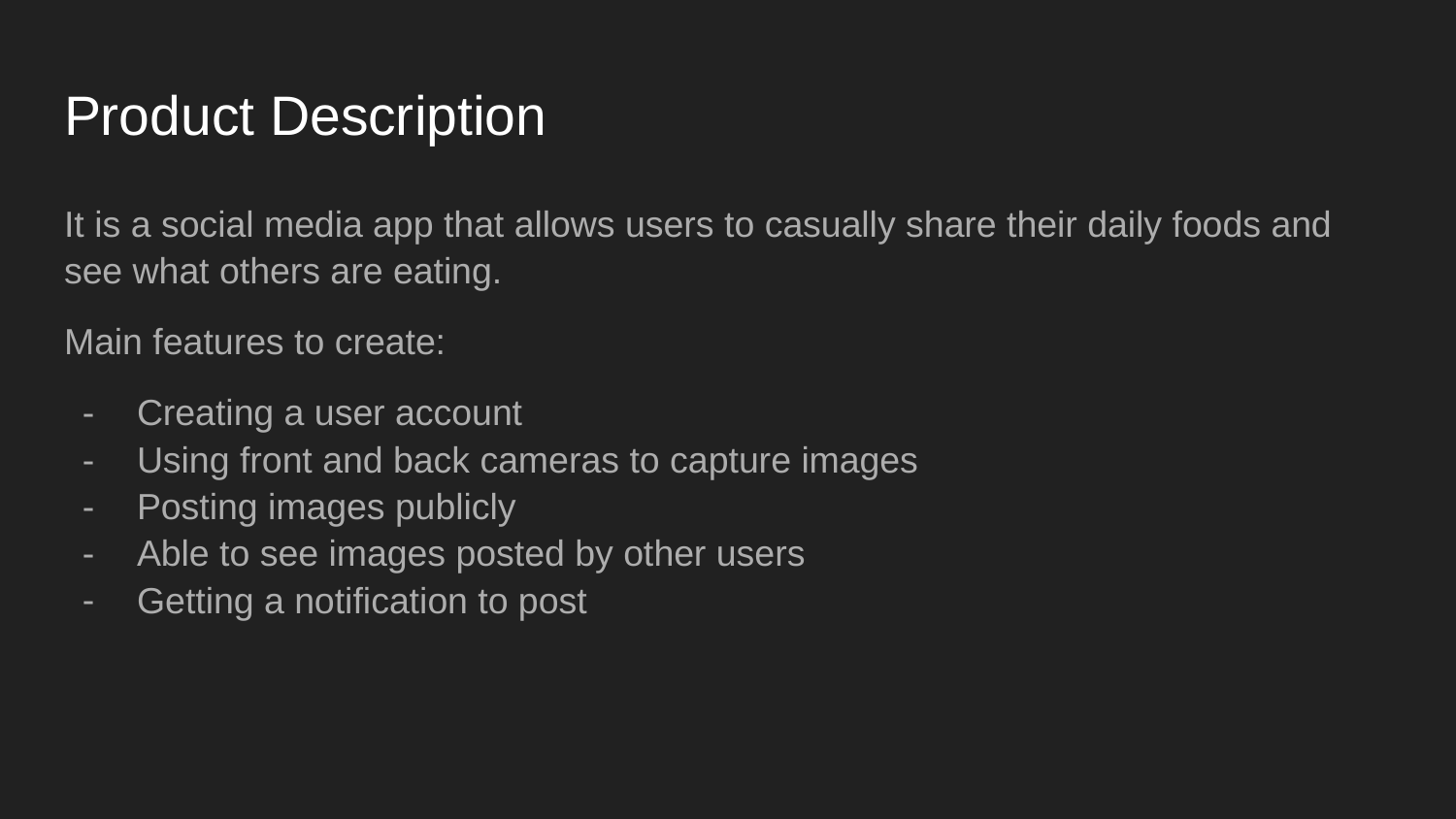

# Product Description
It is a social media app that allows users to casually share their daily foods and see what others are eating.
Main features to create:
Creating a user account
Using front and back cameras to capture images
Posting images publicly
Able to see images posted by other users
Getting a notification to post